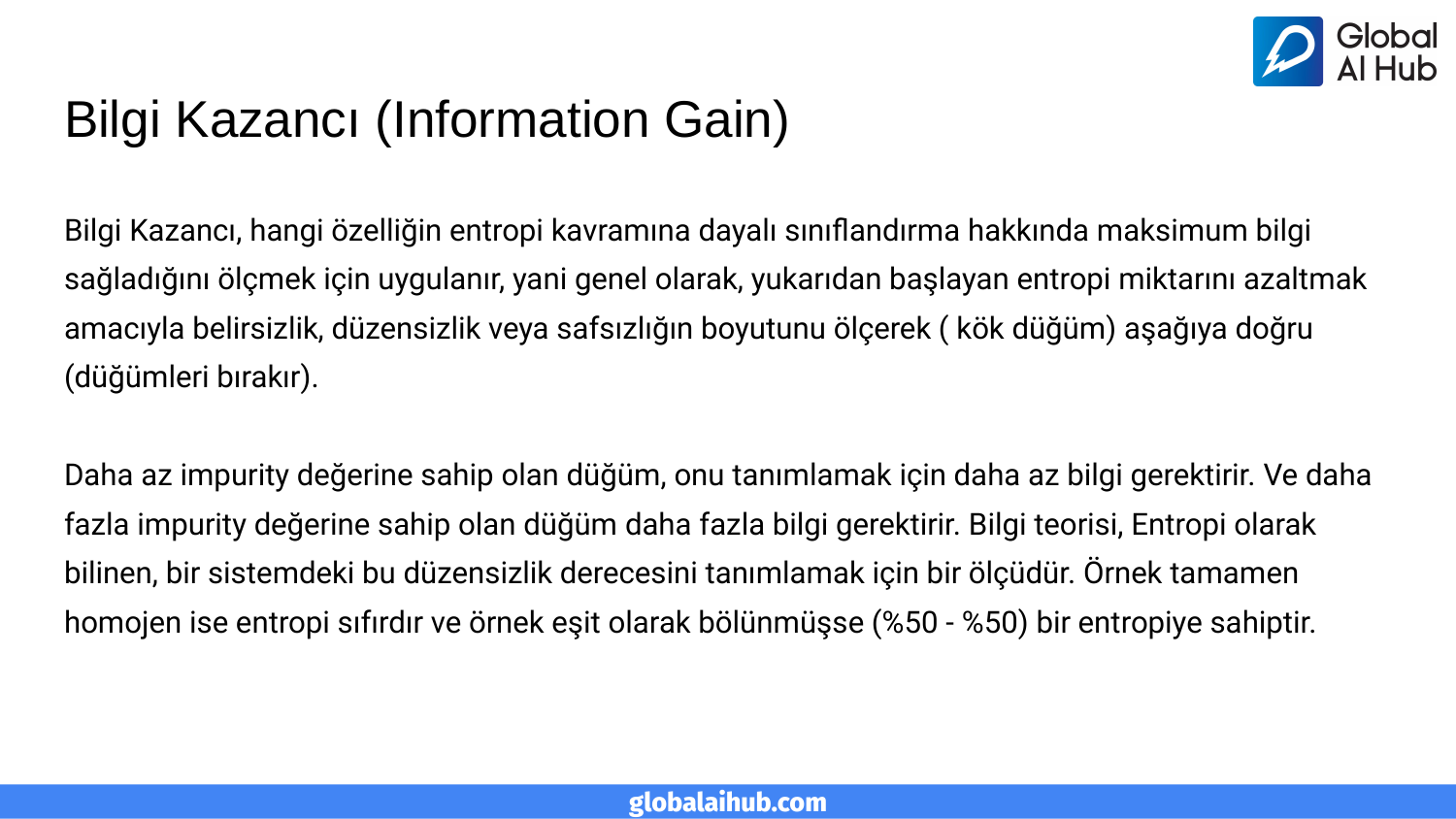

# Bilgi Kazancı (Information Gain)
Bilgi Kazancı, hangi özelliğin entropi kavramına dayalı sınıflandırma hakkında maksimum bilgi sağladığını ölçmek için uygulanır, yani genel olarak, yukarıdan başlayan entropi miktarını azaltmak amacıyla belirsizlik, düzensizlik veya safsızlığın boyutunu ölçerek ( kök düğüm) aşağıya doğru (düğümleri bırakır).

Daha az impurity değerine sahip olan düğüm, onu tanımlamak için daha az bilgi gerektirir. Ve daha fazla impurity değerine sahip olan düğüm daha fazla bilgi gerektirir. Bilgi teorisi, Entropi olarak bilinen, bir sistemdeki bu düzensizlik derecesini tanımlamak için bir ölçüdür. Örnek tamamen homojen ise entropi sıfırdır ve örnek eşit olarak bölünmüşse (%50 - %50) bir entropiye sahiptir.